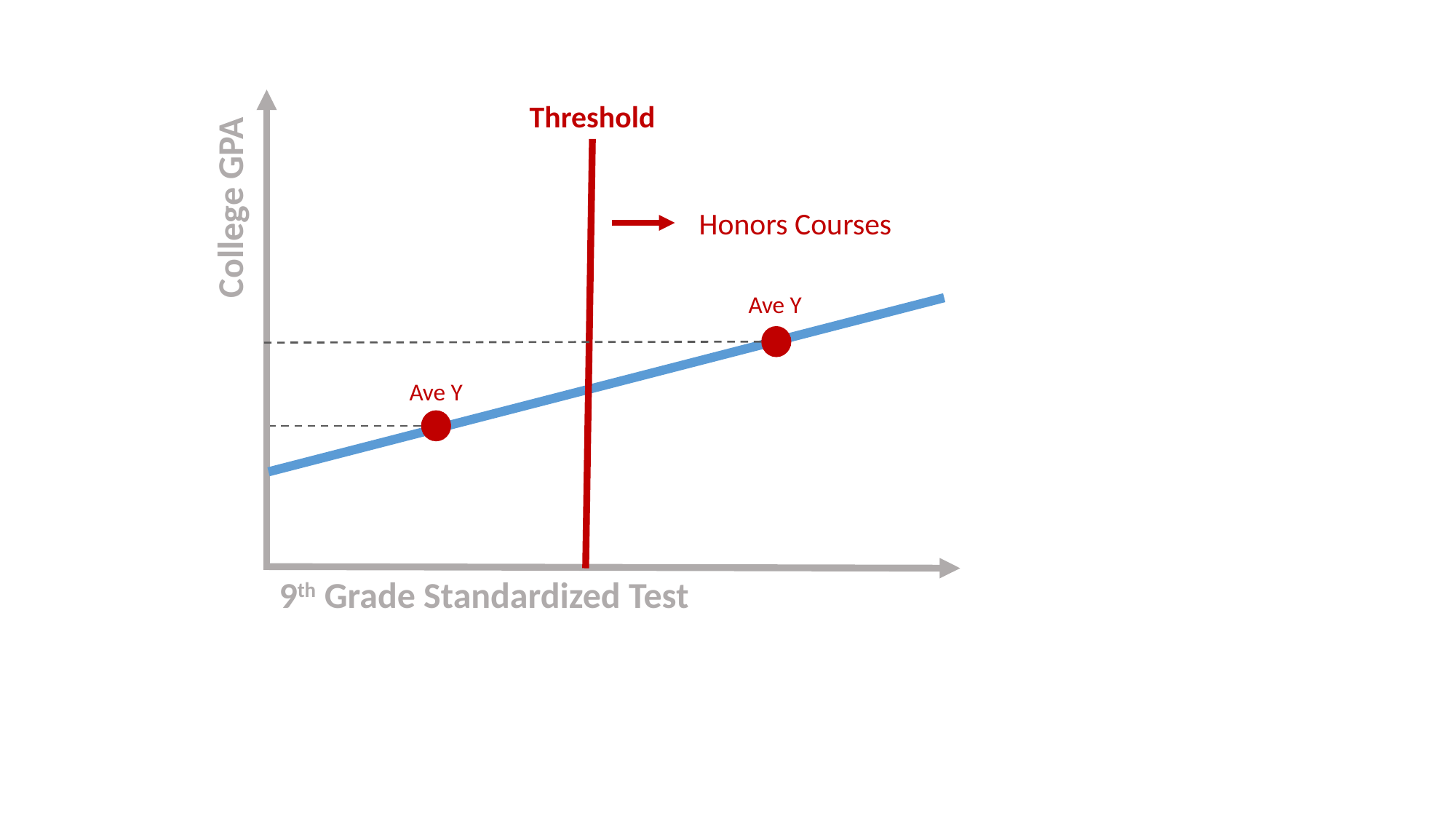

Threshold
College GPA
Honors Courses
Ave Y

Ave Y

9th Grade Standardized Test